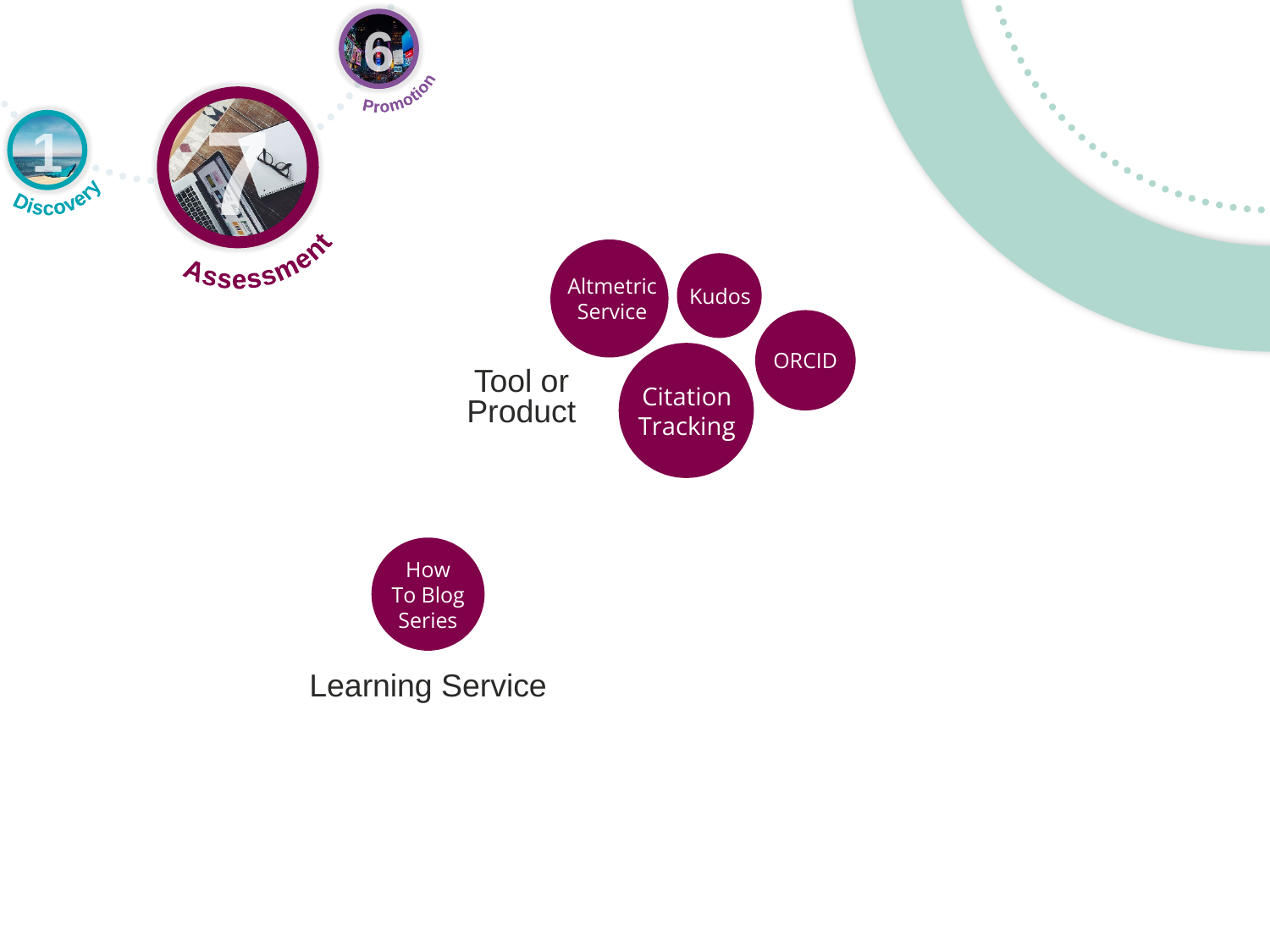

Promotion
6
Assessment
7
Discovery
1
Altmetric
Service
Kudos
ORCID
Citation
Tracking
Tool or
Product
How
To Blog
Series
Learning Service